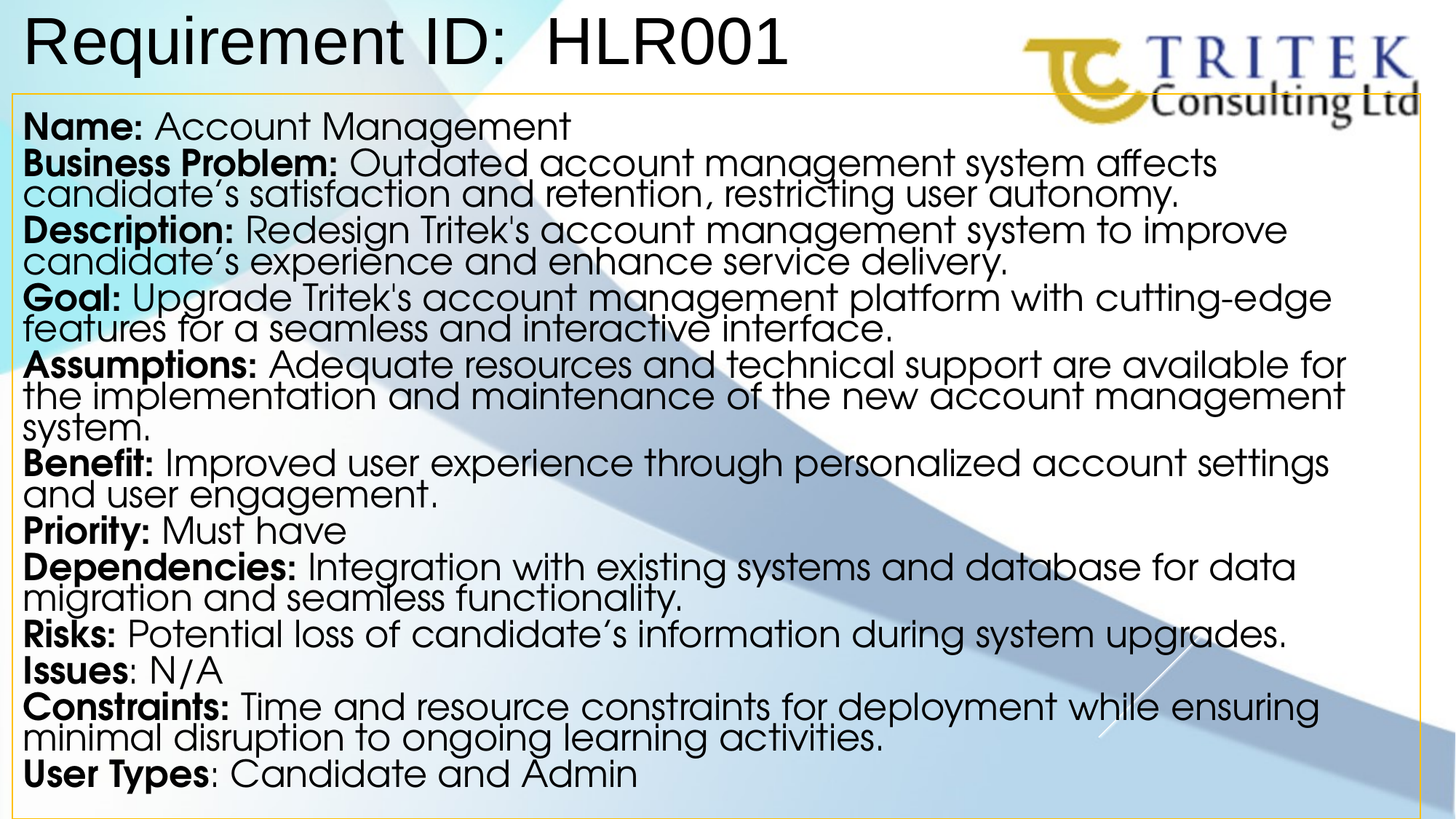

Requirement ID:  HLR001

Name: Account Management
Business Problem: Outdated account management system affects candidate’s satisfaction and retention, restricting user autonomy.
Description: Redesign Tritek's account management system to improve candidate’s experience and enhance service delivery.
Goal: Upgrade Tritek's account management platform with cutting-edge features for a seamless and interactive interface.
Assumptions: Adequate resources and technical support are available for the implementation and maintenance of the new account management system.
Benefit: Improved user experience through personalized account settings and user engagement.
Priority: Must have
Dependencies: Integration with existing systems and database for data migration and seamless functionality.
Risks: Potential loss of candidate’s information during system upgrades.
Issues: N/A
Constraints: Time and resource constraints for deployment while ensuring minimal disruption to ongoing learning activities.
User Types: Candidate and Admin